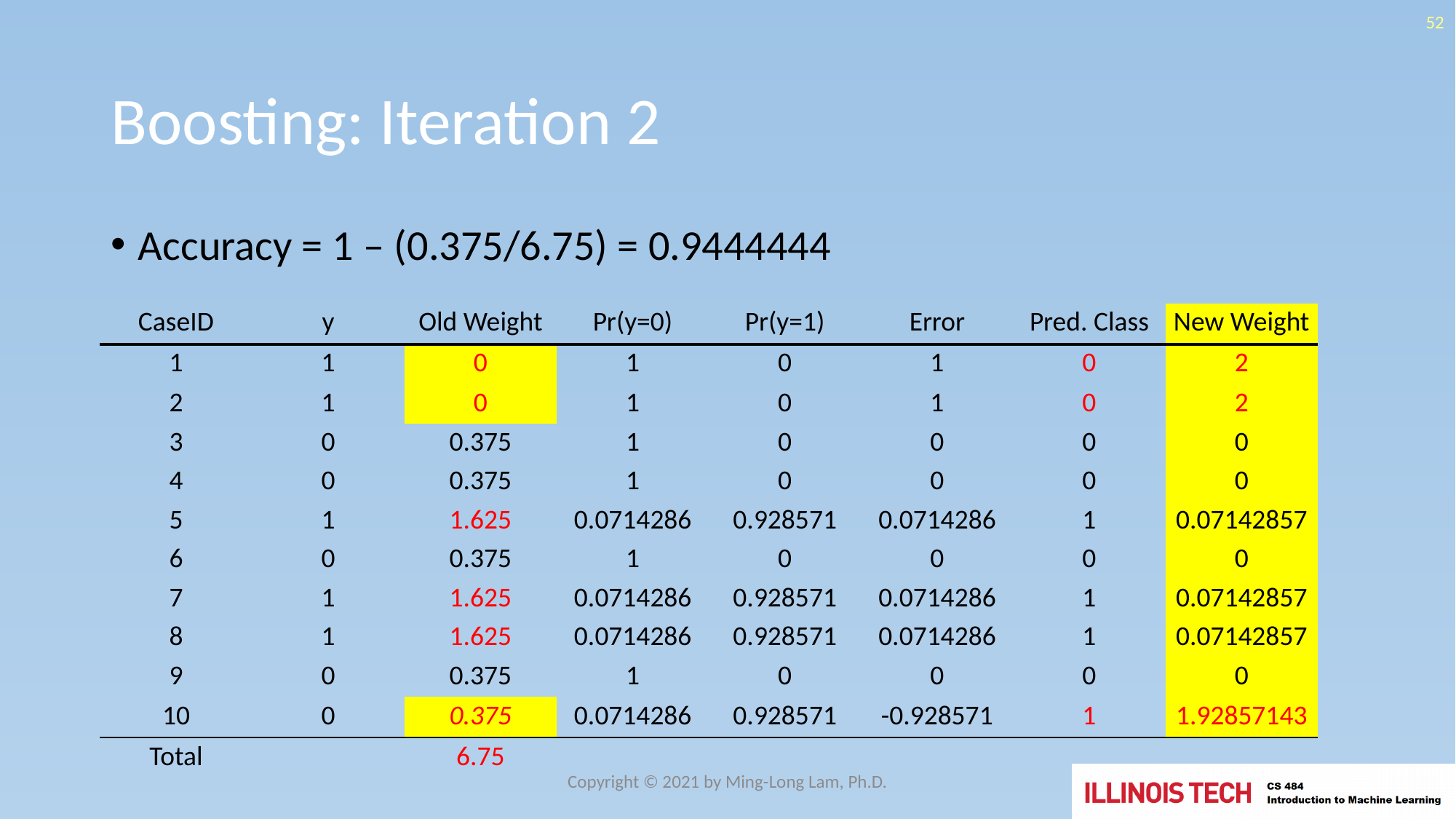

52
# Boosting: Iteration 2
Accuracy = 1 – (0.375/6.75) = 0.9444444
| CaseID | y | Old Weight | Pr(y=0) | Pr(y=1) | Error | Pred. Class | New Weight |
| --- | --- | --- | --- | --- | --- | --- | --- |
| 1 | 1 | 0 | 1 | 0 | 1 | 0 | 2 |
| 2 | 1 | 0 | 1 | 0 | 1 | 0 | 2 |
| 3 | 0 | 0.375 | 1 | 0 | 0 | 0 | 0 |
| 4 | 0 | 0.375 | 1 | 0 | 0 | 0 | 0 |
| 5 | 1 | 1.625 | 0.0714286 | 0.928571 | 0.0714286 | 1 | 0.07142857 |
| 6 | 0 | 0.375 | 1 | 0 | 0 | 0 | 0 |
| 7 | 1 | 1.625 | 0.0714286 | 0.928571 | 0.0714286 | 1 | 0.07142857 |
| 8 | 1 | 1.625 | 0.0714286 | 0.928571 | 0.0714286 | 1 | 0.07142857 |
| 9 | 0 | 0.375 | 1 | 0 | 0 | 0 | 0 |
| 10 | 0 | 0.375 | 0.0714286 | 0.928571 | -0.928571 | 1 | 1.92857143 |
| Total |  | 6.75 |  |  |  |  |  |
Copyright © 2021 by Ming-Long Lam, Ph.D.